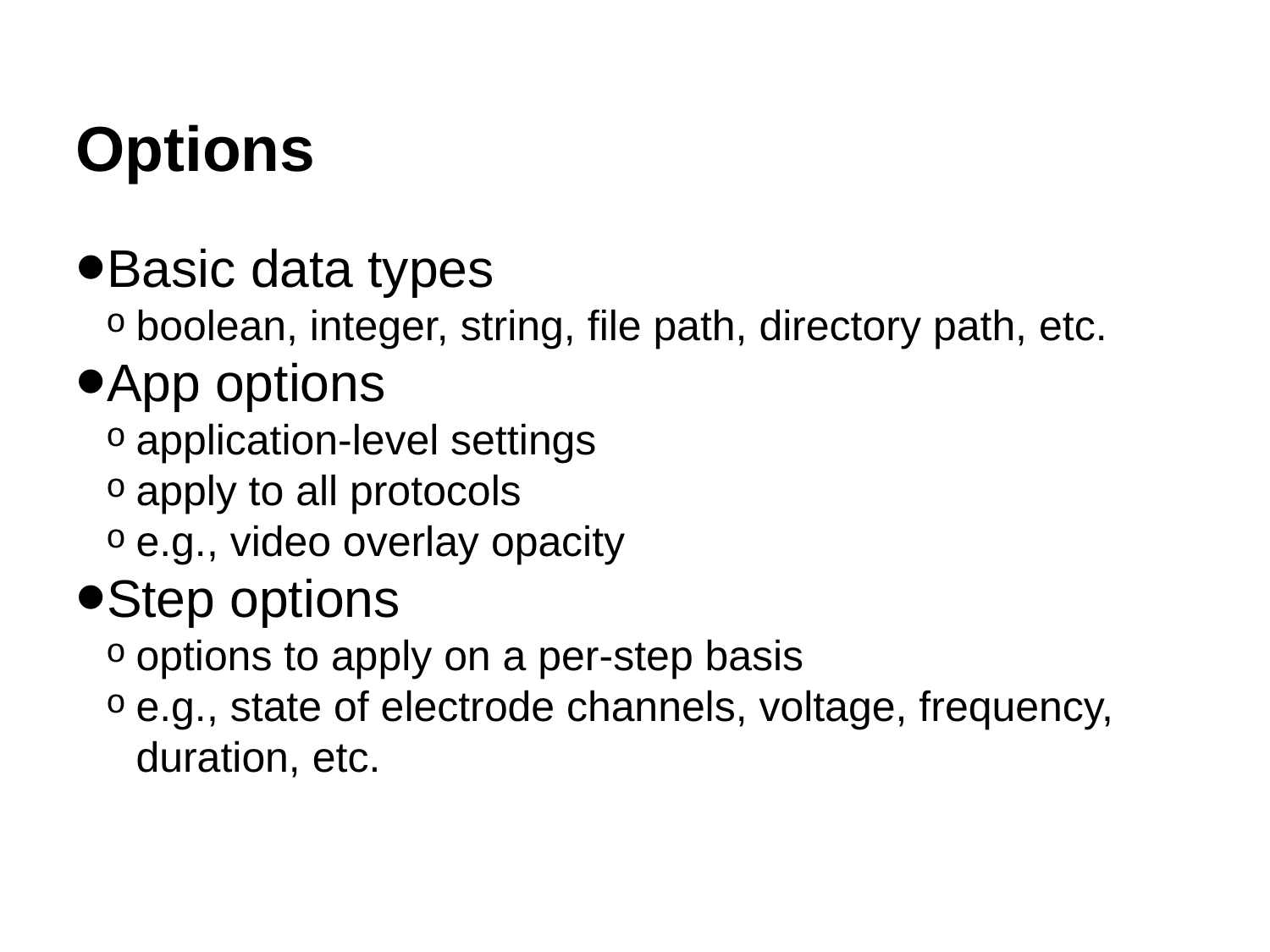

Options
Basic data types
boolean, integer, string, file path, directory path, etc.
App options
application-level settings
apply to all protocols
e.g., video overlay opacity
Step options
options to apply on a per-step basis
e.g., state of electrode channels, voltage, frequency, duration, etc.